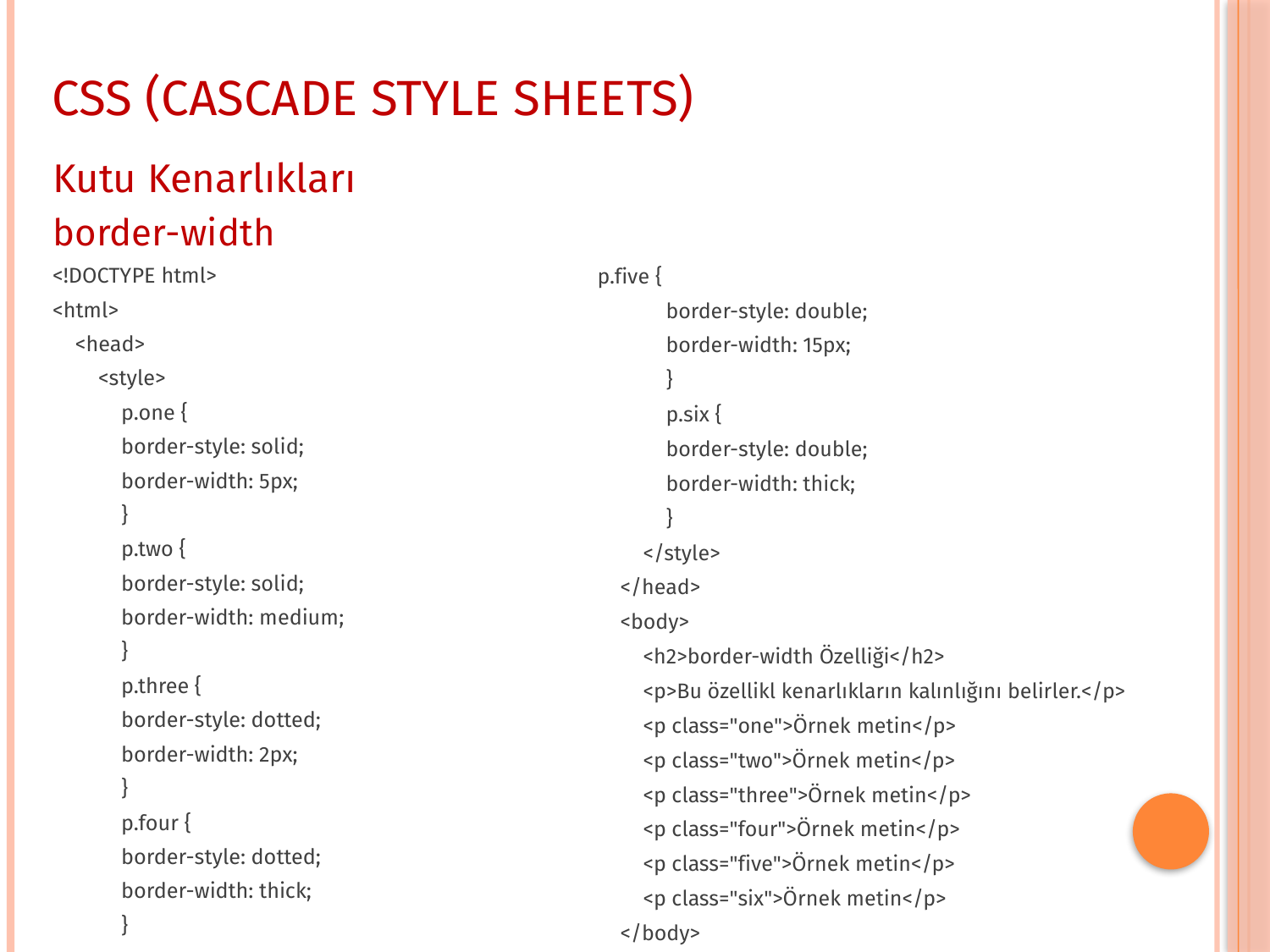

CSS (CASCADE STYLE SHEETS)
Kutu Kenarlıkları
border-width
<!DOCTYPE html>
<html>
    <head>
        <style>
            p.one {
            border-style: solid;
            border-width: 5px;
            }
            p.two {
            border-style: solid;
            border-width: medium;
            }
            p.three {
            border-style: dotted;
            border-width: 2px;
            }
            p.four {
            border-style: dotted;
            border-width: thick;
            }
p.five {
            border-style: double;
            border-width: 15px;
            }
            p.six {
            border-style: double;
            border-width: thick;
            }
        </style>
    </head>
    <body>
        <h2>border-width Özelliği</h2>
        <p>Bu özellikl kenarlıkların kalınlığını belirler.</p>
        <p class="one">Örnek metin</p>
        <p class="two">Örnek metin</p>
        <p class="three">Örnek metin</p>
        <p class="four">Örnek metin</p>
        <p class="five">Örnek metin</p>
        <p class="six">Örnek metin</p>
    </body>
</html>